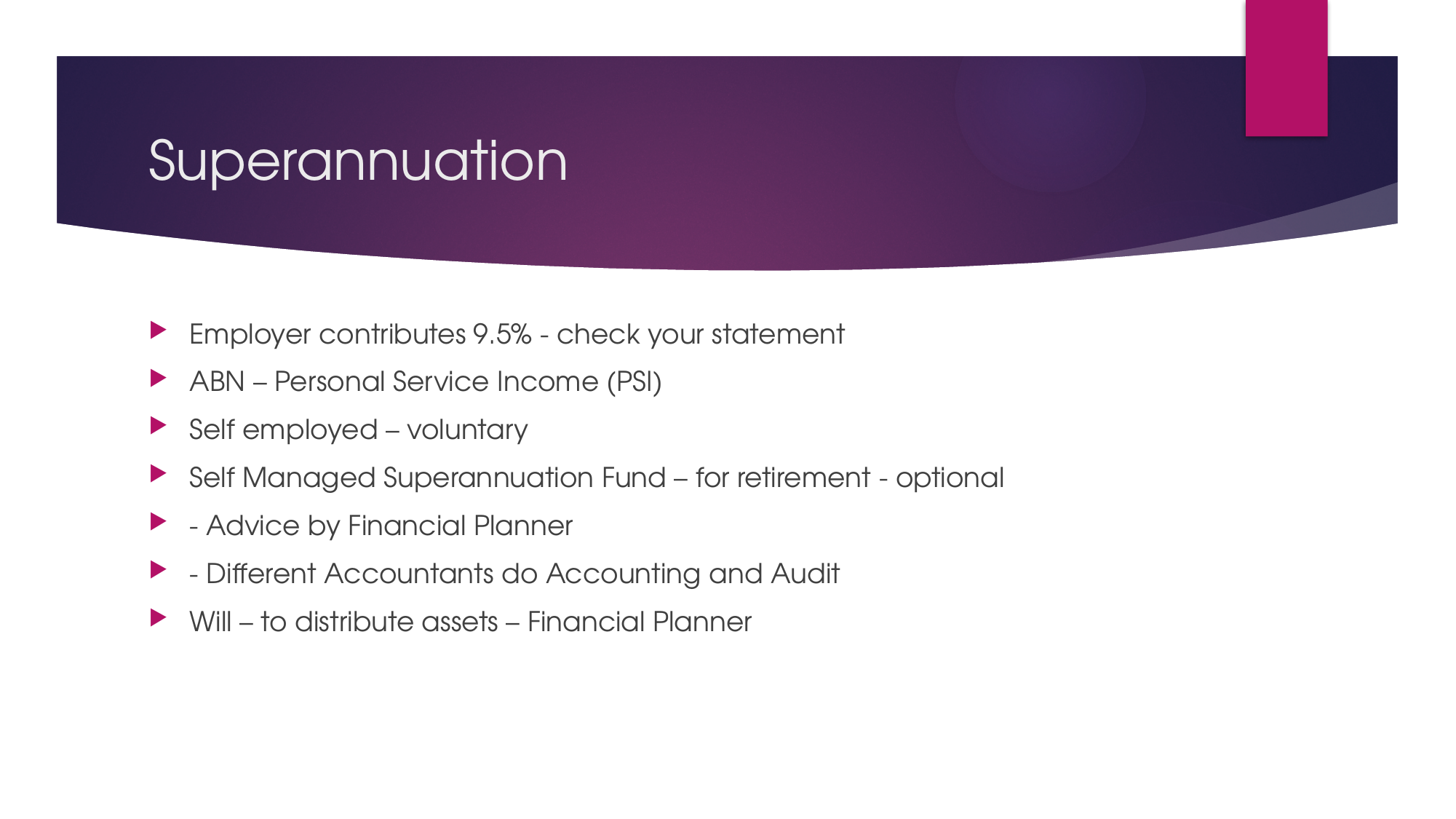

# Superannuation
Employer contributes 9.5% - check your statement
ABN – Personal Service Income (PSI)
Self employed – voluntary
Self Managed Superannuation Fund – for retirement - optional
- Advice by Financial Planner
- Different Accountants do Accounting and Audit
Will – to distribute assets – Financial Planner